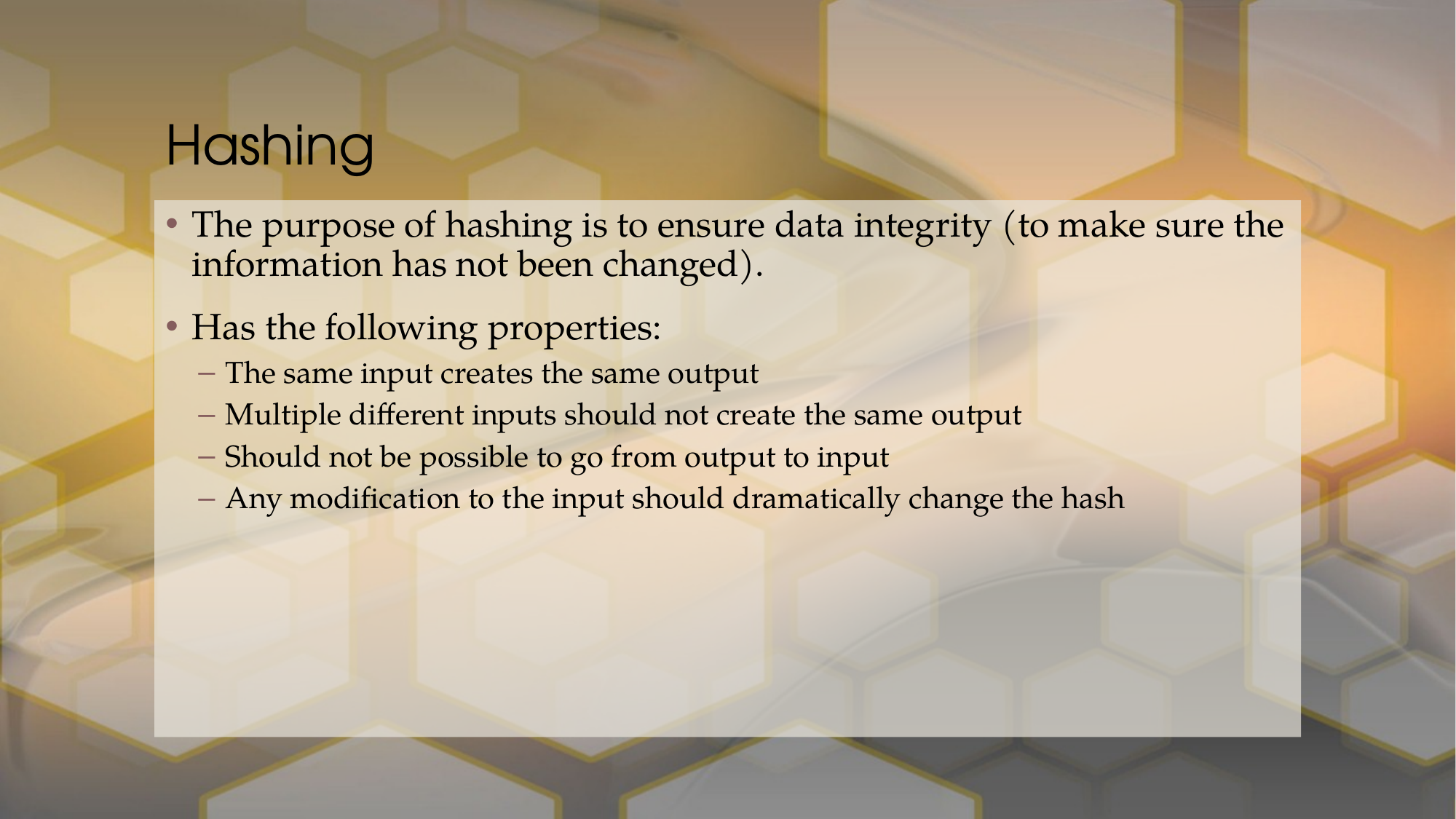

# Hashing
The purpose of hashing is to ensure data integrity (to make sure the information has not been changed).
Has the following properties:
The same input creates the same output
Multiple different inputs should not create the same output
Should not be possible to go from output to input
Any modification to the input should dramatically change the hash